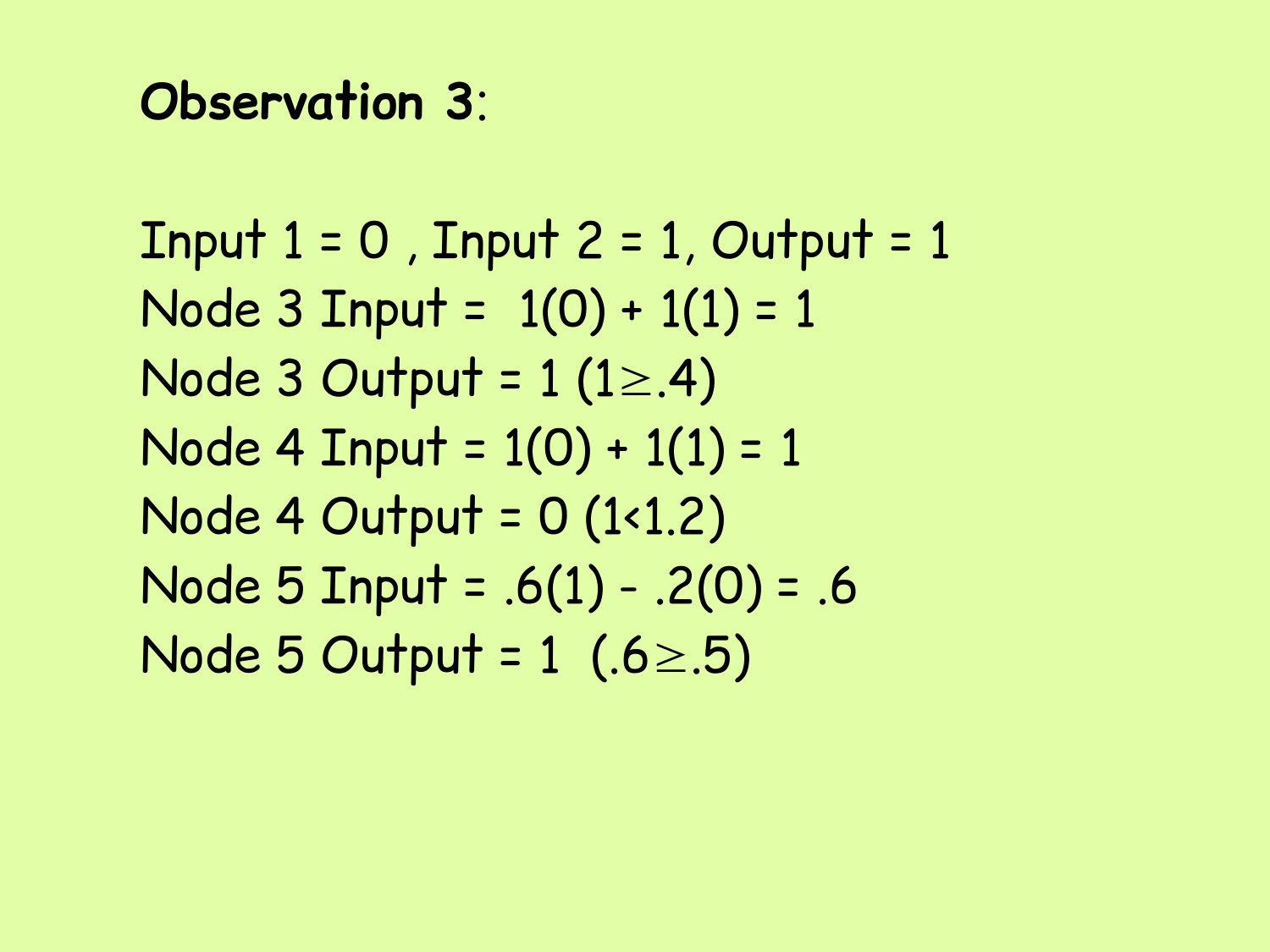

Observation 3:

Input 1 = 0 , Input 2 = 1, Output = 1
Node 3 Input =  1(0) + 1(1) = 1
Node 3 Output = 1 (1≥.4)
Node 4 Input = 1(0) + 1(1) = 1
Node 4 Output = 0 (1<1.2)
Node 5 Input = .6(1) - .2(0) = .6
Node 5 Output = 1  (.6≥.5)